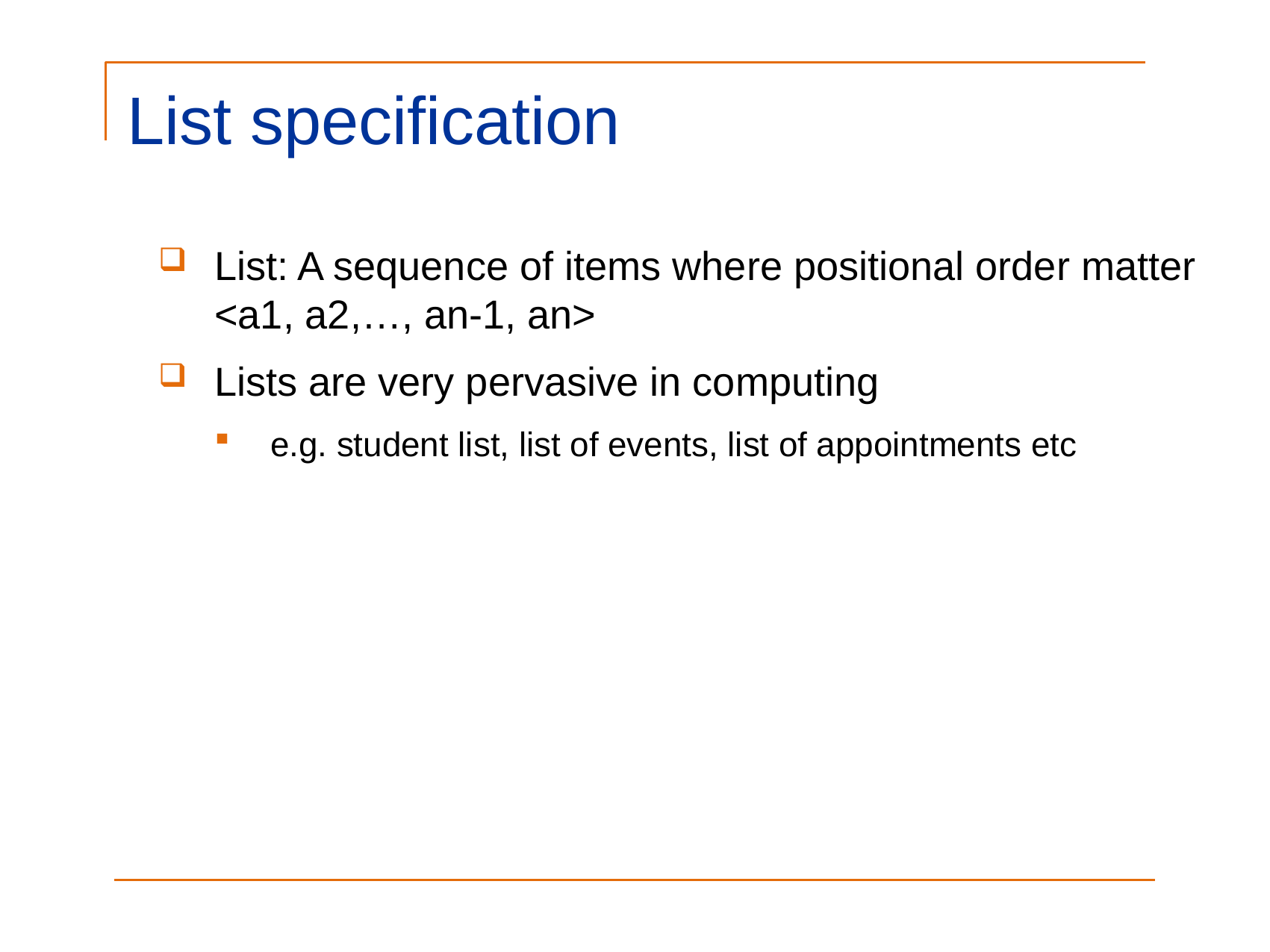

List specification

List: A sequence of items where positional order matter <a1, a2,…, an-1, an>
Lists are very pervasive in computing
e.g. student list, list of events, list of appointments etc